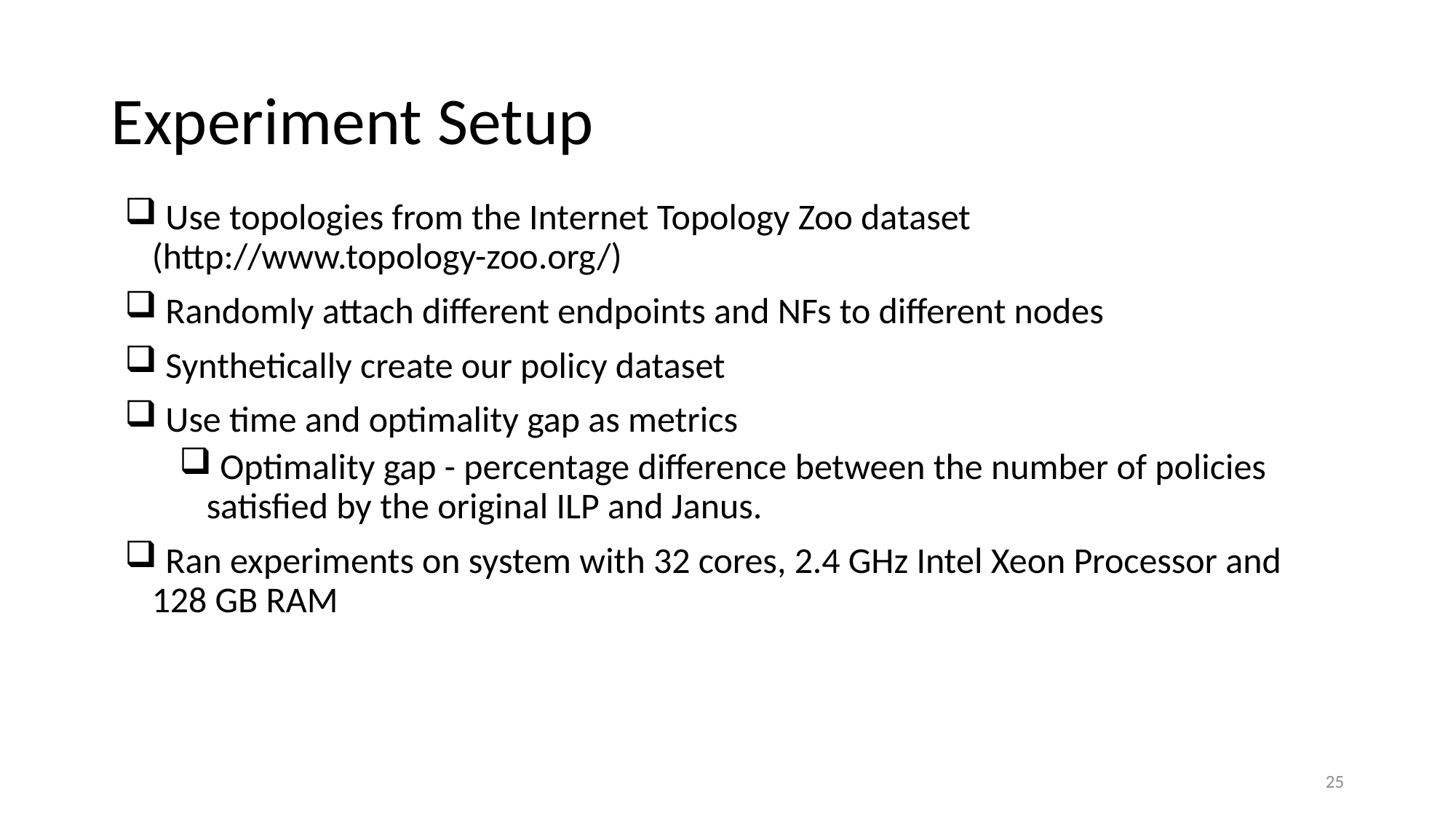

Experiment Setup
 Use topologies from the Internet Topology Zoo dataset (http://www.topology-zoo.org/)
 Randomly attach different endpoints and NFs to different nodes
 Synthetically create our policy dataset
 Use time and optimality gap as metrics
 Optimality gap - percentage difference between the number of policies satisfied by the original ILP and Janus.
 Ran experiments on system with 32 cores, 2.4 GHz Intel Xeon Processor and 128 GB RAM
25